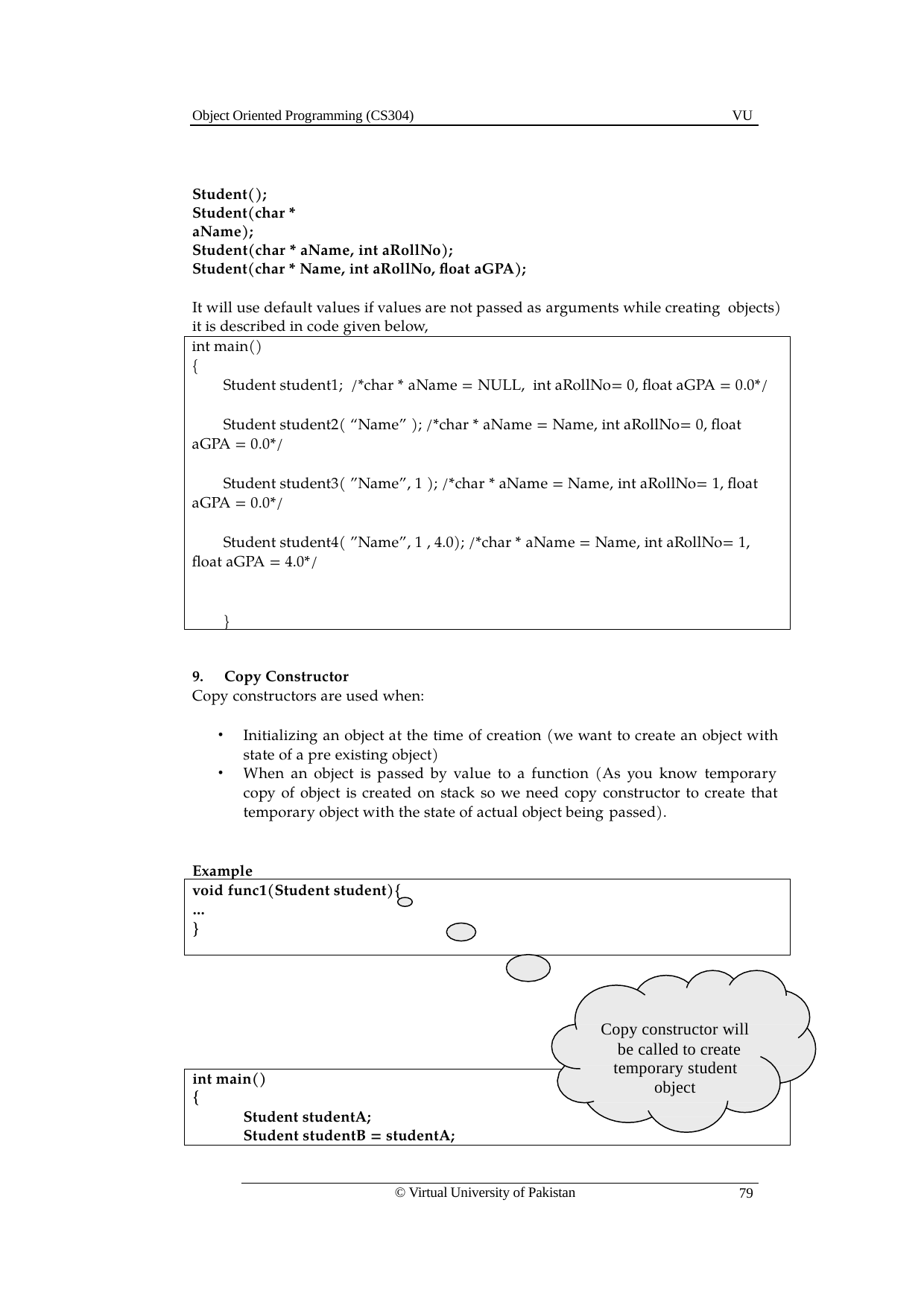

Object Oriented Programming (CS304)
VU

Student();  Student(char * aName);
Student(char * aName, int aRollNo);  Student(char * Name, int aRollNo, float aGPA);

It will use default values if values are not passed as arguments while creating  objects) it is described in code given below,
int main()
{
Student student1;  /*char * aName = NULL,  int aRollNo= 0, float aGPA = 0.0*/

Student student2( “Name” ); /*char * aName = Name, int aRollNo= 0, float  aGPA = 0.0*/

Student student3( ”Name”, 1 ); /*char * aName = Name, int aRollNo= 1, float  aGPA = 0.0*/

Student student4( ”Name”, 1 , 4.0); /*char * aName = Name, int aRollNo= 1,  float aGPA = 4.0*/

}
Copy Constructor
Copy constructors are used when:

Initializing an object at the time of creation (we want to create an object with  state of a pre existing object)
When an object is passed by value to a function (As you know temporary  copy of object is created on stack so we need copy constructor to create that  temporary object with the state of actual object being passed).

Example
void func1(Student student){
…
}

Copy constructor will  be called to create

temporary student

int main(){

object

Student studentA;
Student studentB = studentA;

© Virtual University of Pakistan

79